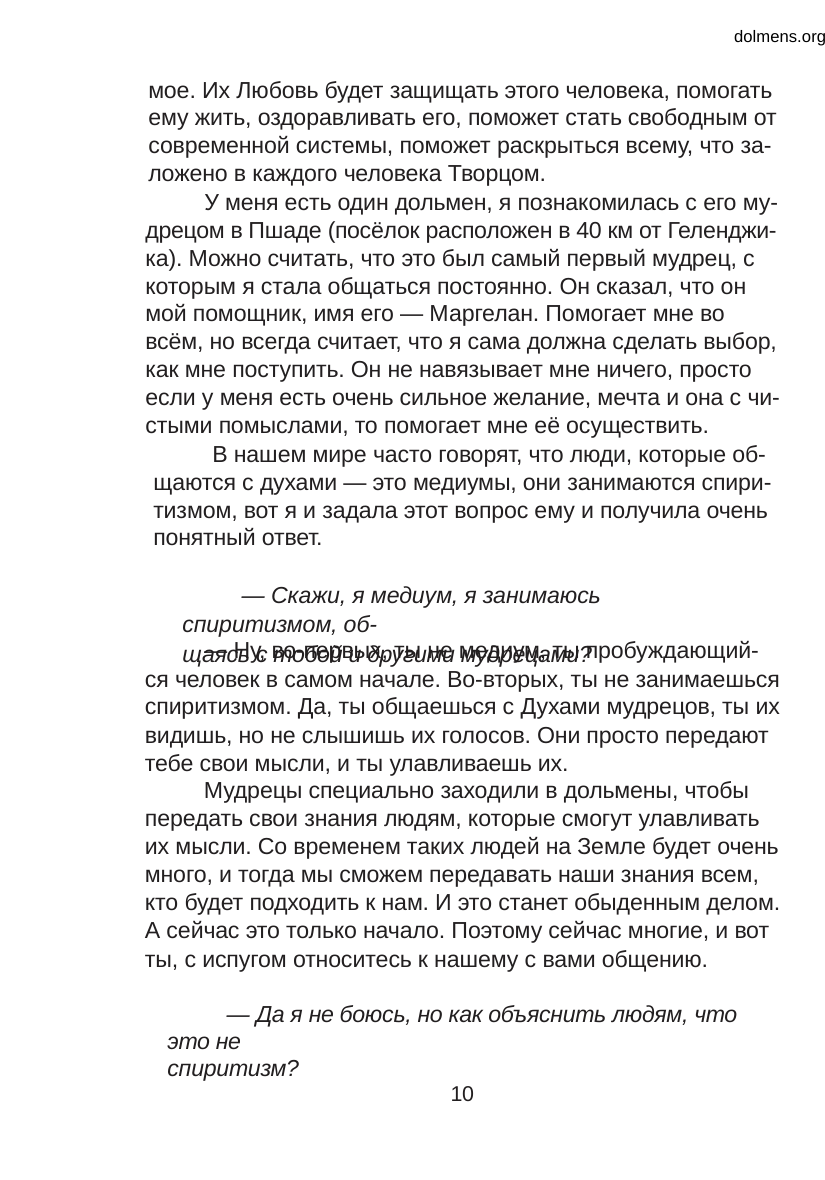

dolmens.org

мое. Их Любовь будет защищать этого человека, помогать
ему жить, оздоравливать его, поможет стать свободным от
современной системы, поможет раскрыться всему, что за-
ложено в каждого человека Творцом.

У меня есть один дольмен, я познакомилась с его му-
дрецом в Пшаде (посёлок расположен в 40 км от Геленджи-
ка). Можно считать, что это был самый первый мудрец, с
которым я стала общаться постоянно. Он сказал, что он
мой помощник, имя его — Маргелан. Помогает мне во
всём, но всегда считает, что я сама должна сделать выбор,
как мне поступить. Он не навязывает мне ничего, просто
если у меня есть очень сильное желание, мечта и она с чи-
стыми помыслами, то помогает мне её осуществить.

В нашем мире часто говорят, что люди, которые об-
щаются с духами — это медиумы, они занимаются спири-
тизмом, вот я и задала этот вопрос ему и получила очень
понятный ответ.

— Скажи, я медиум, я занимаюсь спиритизмом, об-
щаясь с тобой и другими мудрецами?

— Ну, во-первых, ты не медиум, ты пробуждающий-
ся человек в самом начале. Во-вторых, ты не занимаешься
спиритизмом. Да, ты общаешься с Духами мудрецов, ты их
видишь, но не слышишь их голосов. Они просто передают
тебе свои мысли, и ты улавливаешь их.

Мудрецы специально заходили в дольмены, чтобы
передать свои знания людям, которые смогут улавливать
их мысли. Со временем таких людей на Земле будет очень
много, и тогда мы сможем передавать наши знания всем,
кто будет подходить к нам. И это станет обыденным делом.
А сейчас это только начало. Поэтому сейчас многие, и вот
ты, с испугом относитесь к нашему с вами общению.

— Да я не боюсь, но как объяснить людям, что это не
спиритизм?

10